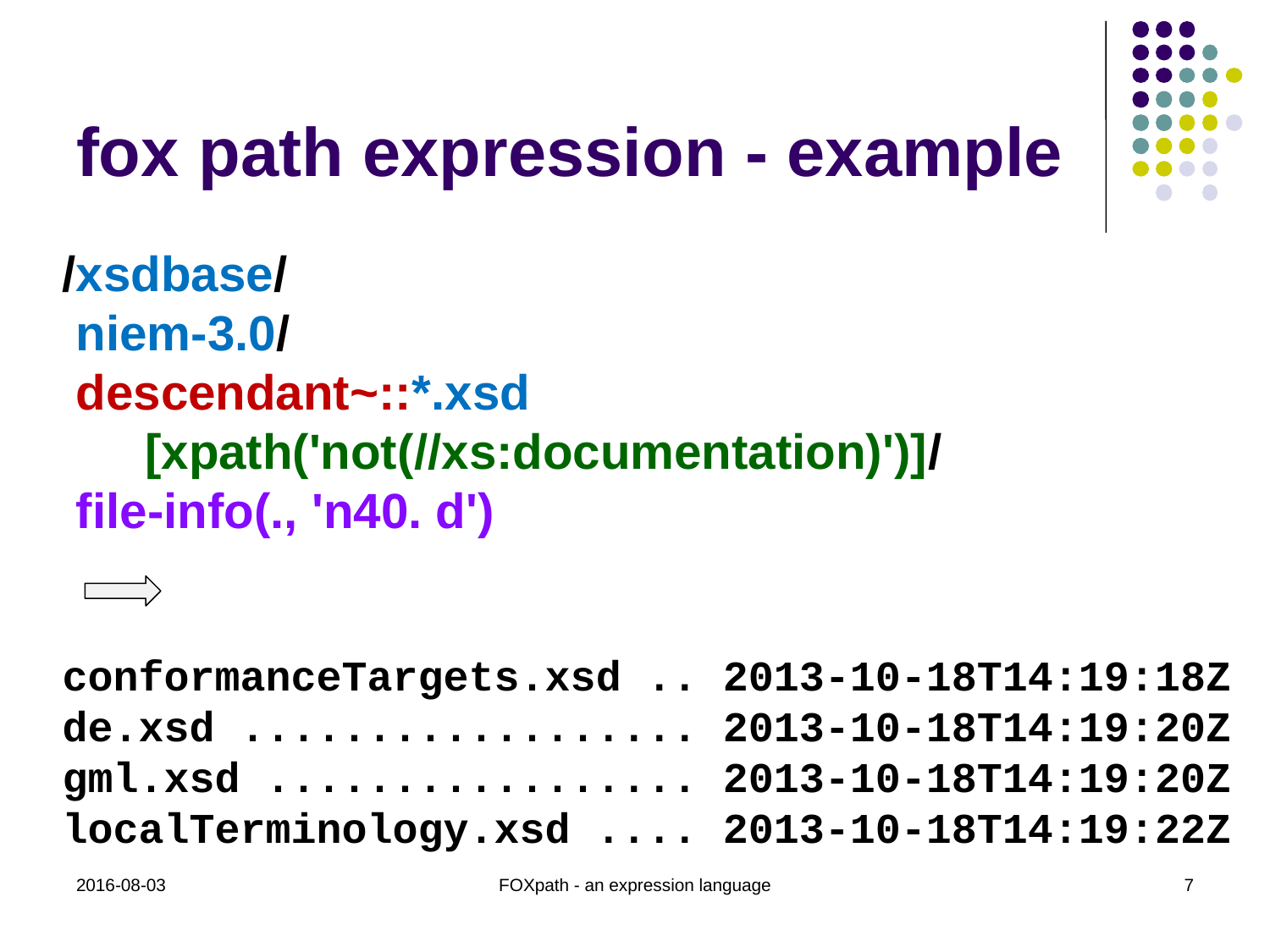

# fox path expression - example
/xsdbase/
 niem-3.0/
 descendant~::*.xsd
      [xpath('not(//xs:documentation)')]/
 file-info(., 'n40. d')

conformanceTargets.xsd .. 2013-10-18T14:19:18Z
de.xsd .................. 2013-10-18T14:19:20Z
gml.xsd ................. 2013-10-18T14:19:20Z
localTerminology.xsd .... 2013-10-18T14:19:22Z

2016-08-03
FOXpath - an expression language
7